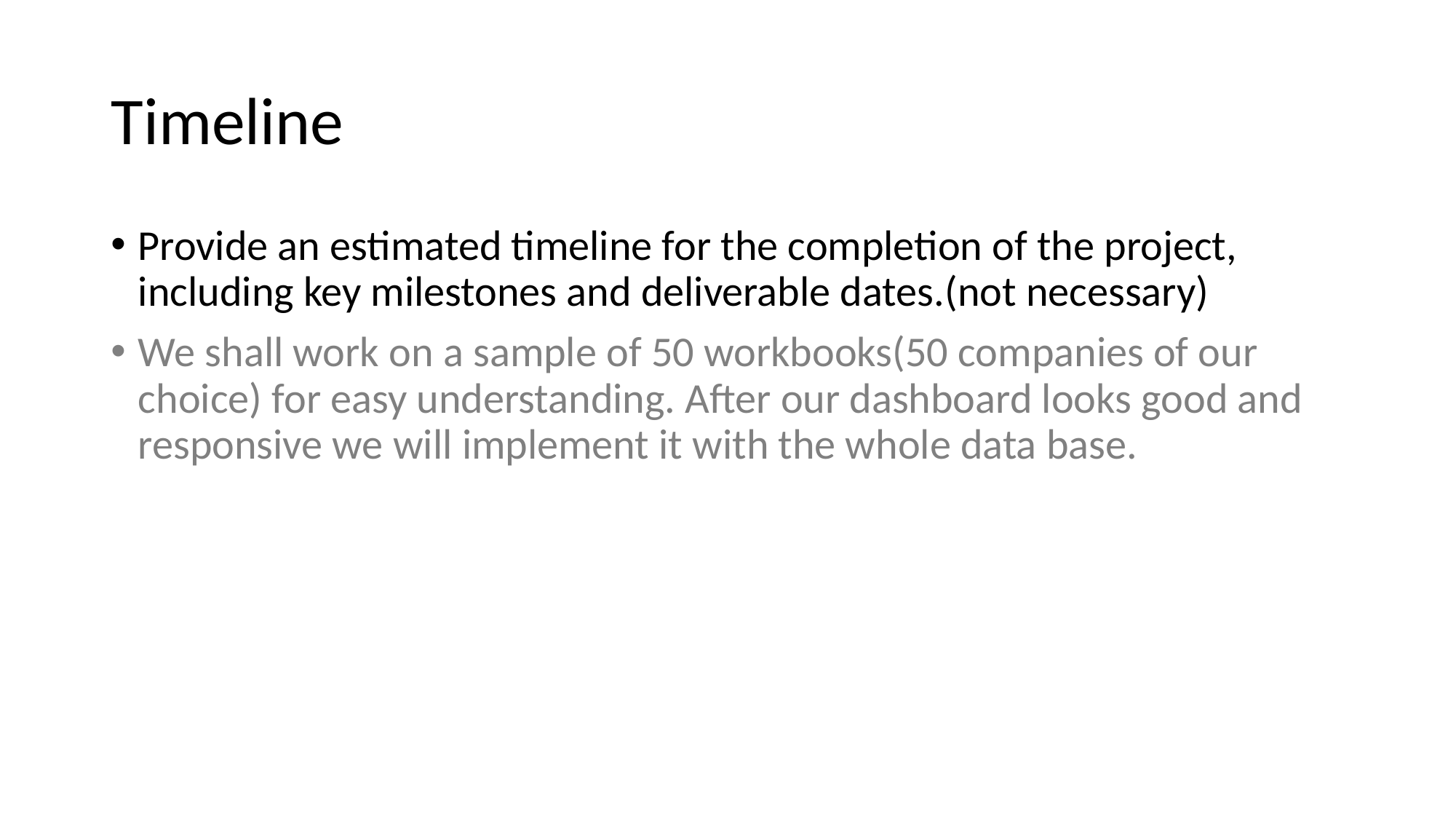

# Timeline
Provide an estimated timeline for the completion of the project, including key milestones and deliverable dates.(not necessary)
We shall work on a sample of 50 workbooks(50 companies of our choice) for easy understanding. After our dashboard looks good and responsive we will implement it with the whole data base.